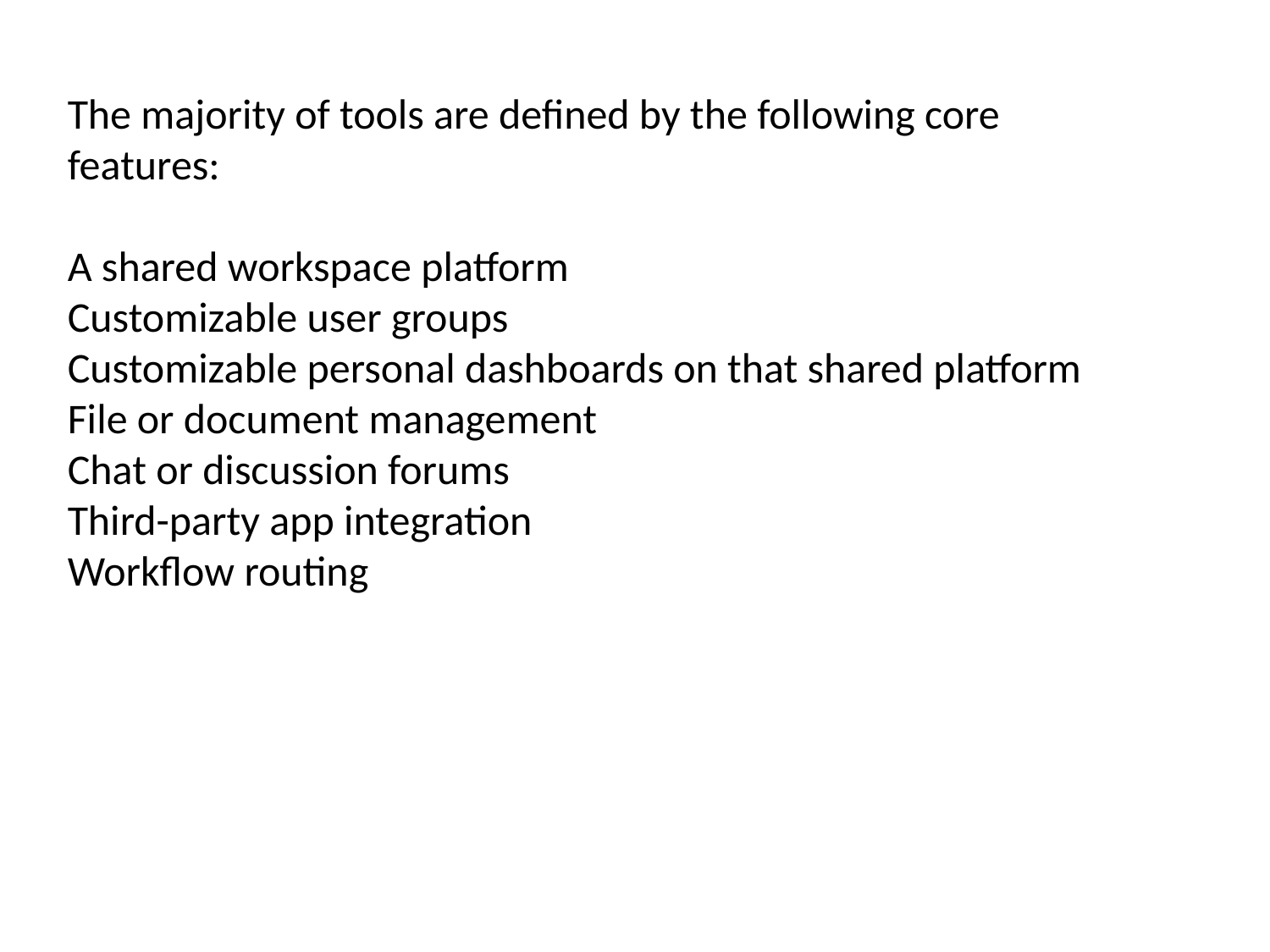

The majority of tools are defined by the following core features:

A shared workspace platform
Customizable user groups
Customizable personal dashboards on that shared platform
File or document management
Chat or discussion forums
Third-party app integration
Workflow routing